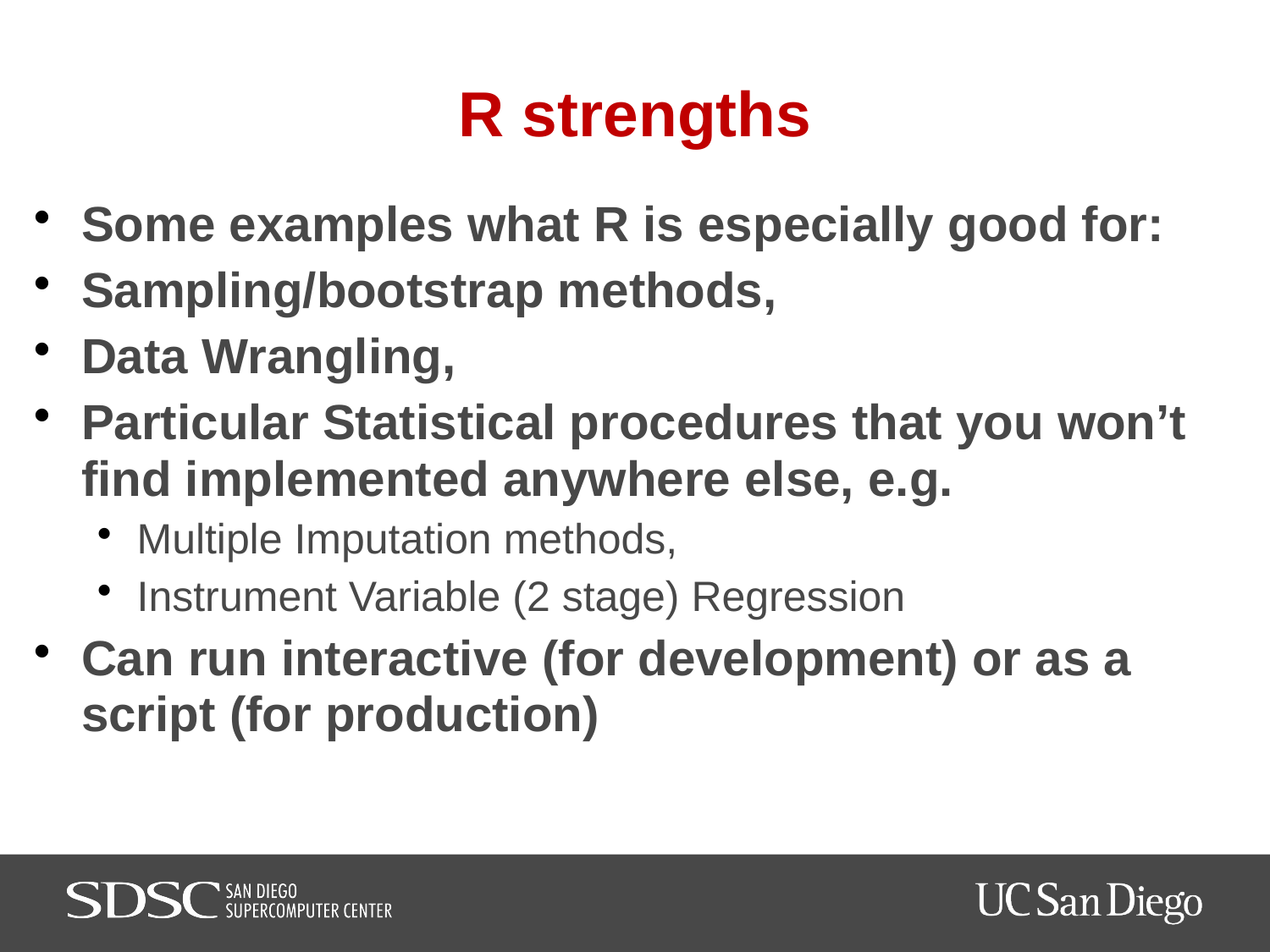

# R strengths
Some examples what R is especially good for:
Sampling/bootstrap methods,
Data Wrangling,
Particular Statistical procedures that you won’t find implemented anywhere else, e.g.
Multiple Imputation methods,
Instrument Variable (2 stage) Regression
Can run interactive (for development) or as a script (for production)